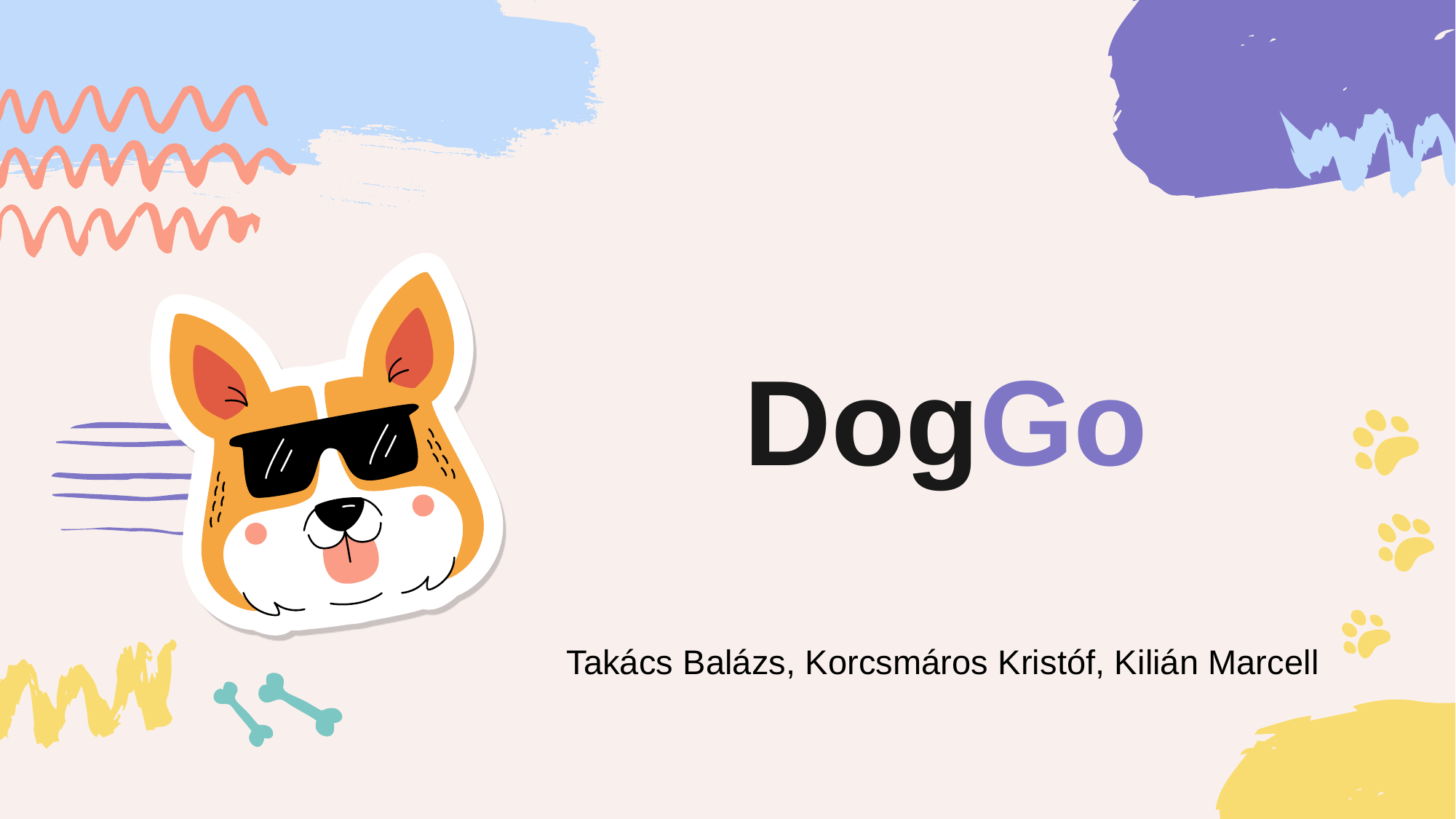

# DogGo

Takács Balázs, Korcsmáros Kristóf, Kilián Marcell